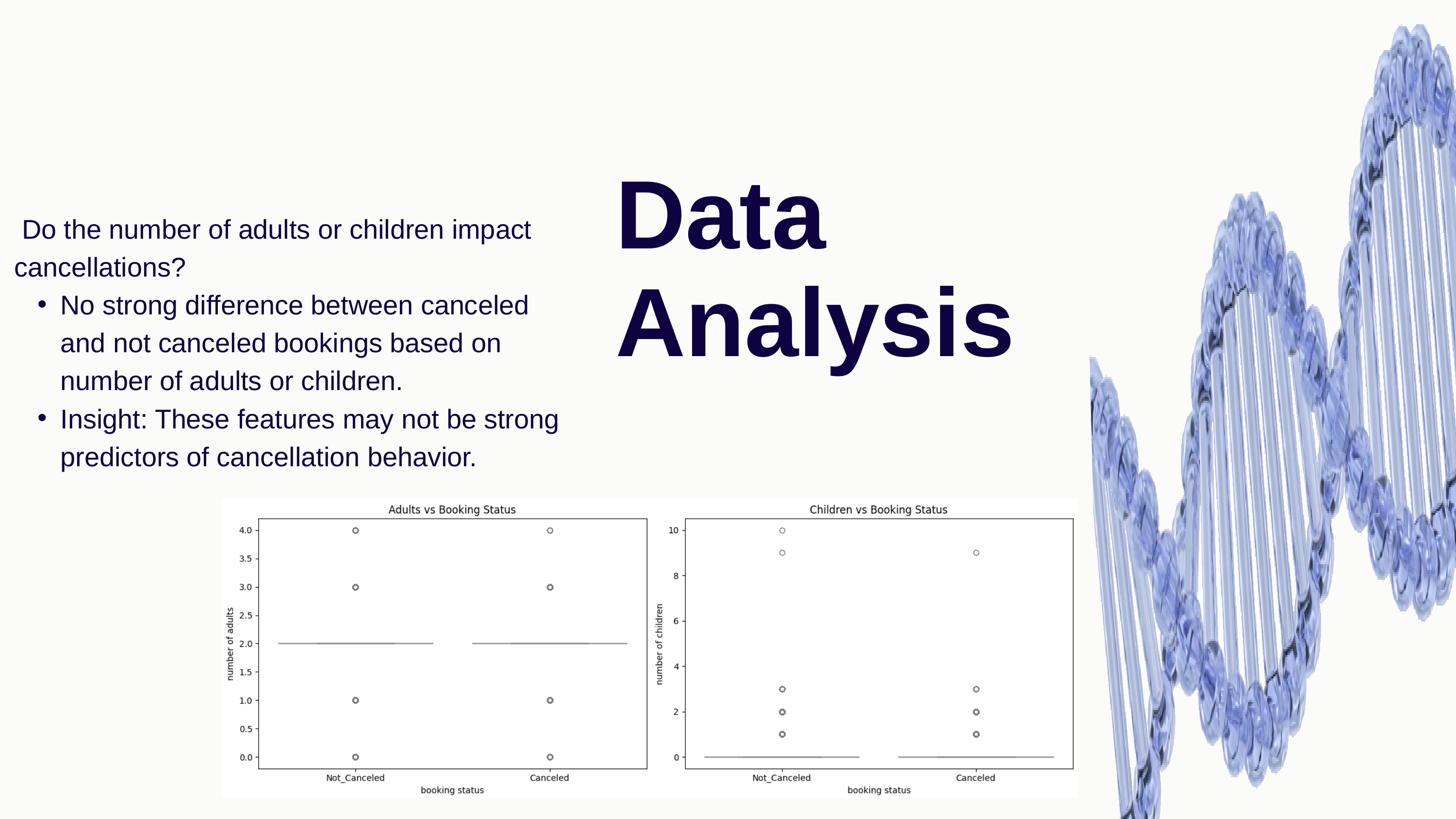

Data
Analysis
 Do the number of adults or children impact cancellations?
No strong difference between canceled and not canceled bookings based on number of adults or children.
Insight: These features may not be strong predictors of cancellation behavior.